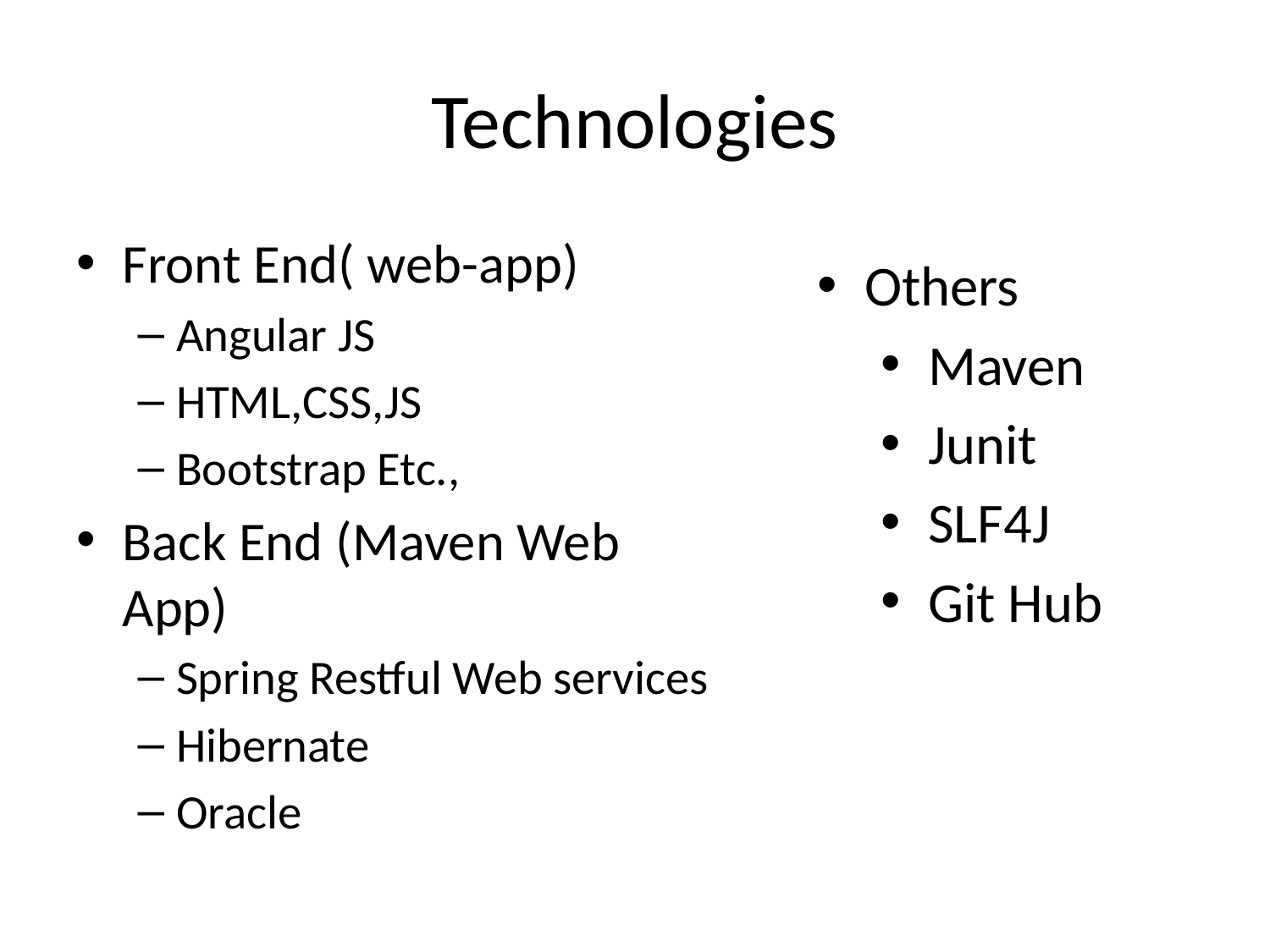

# Technologies
Front End( web-app)
Angular JS
HTML,CSS,JS
Bootstrap Etc.,
Back End (Maven Web App)
Spring Restful Web services
Hibernate
Oracle

Others
Maven
Junit
SLF4J
Git Hub